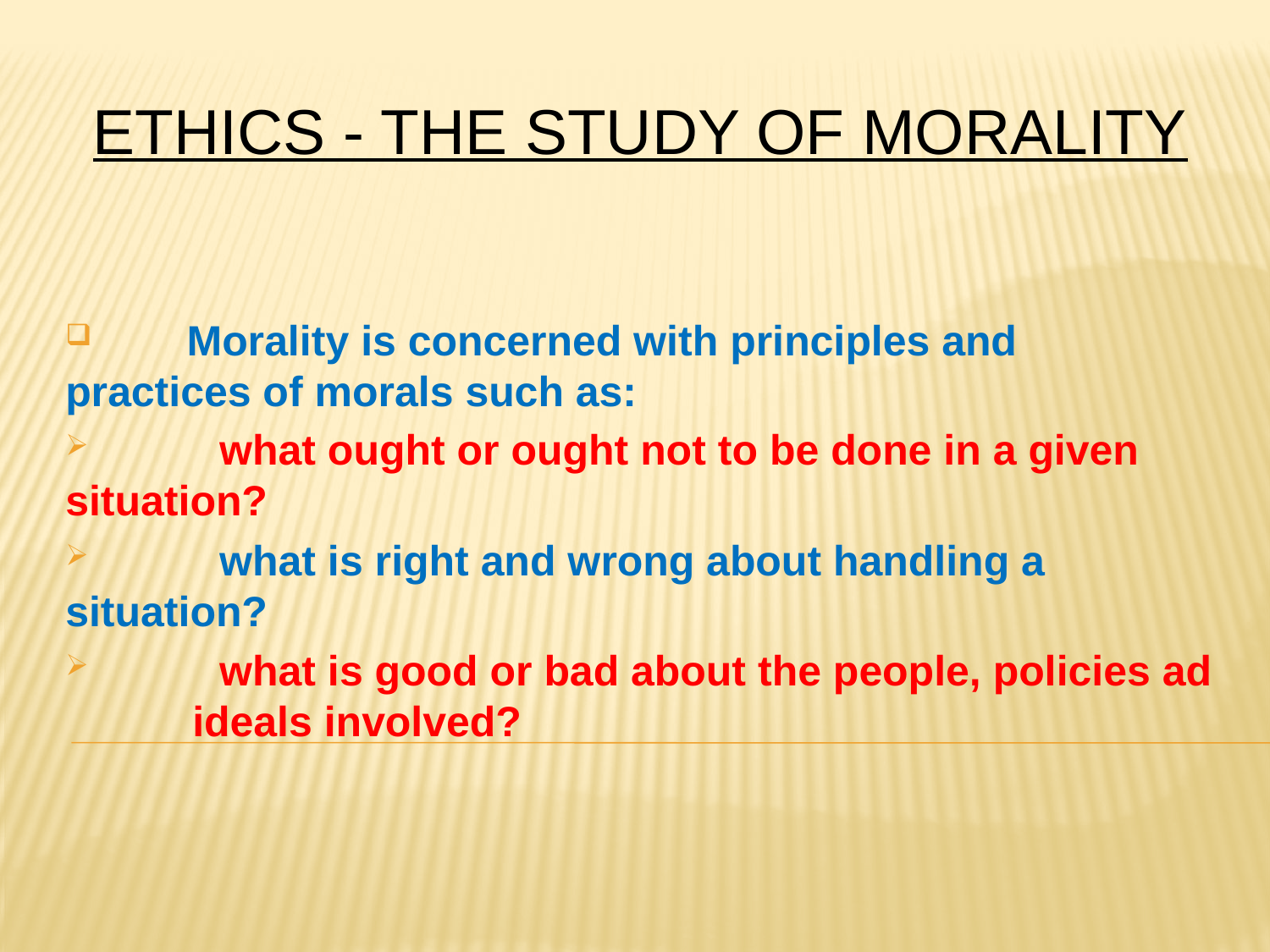

# ETHICS - THE STUDY OF MORALITY
        Morality is concerned with principles and 	practices of morals such as:
           what ought or ought not to be done in a given 	situation?
           what is right and wrong about handling a 	situation?
           what is good or bad about the people, policies ad 	ideals involved?